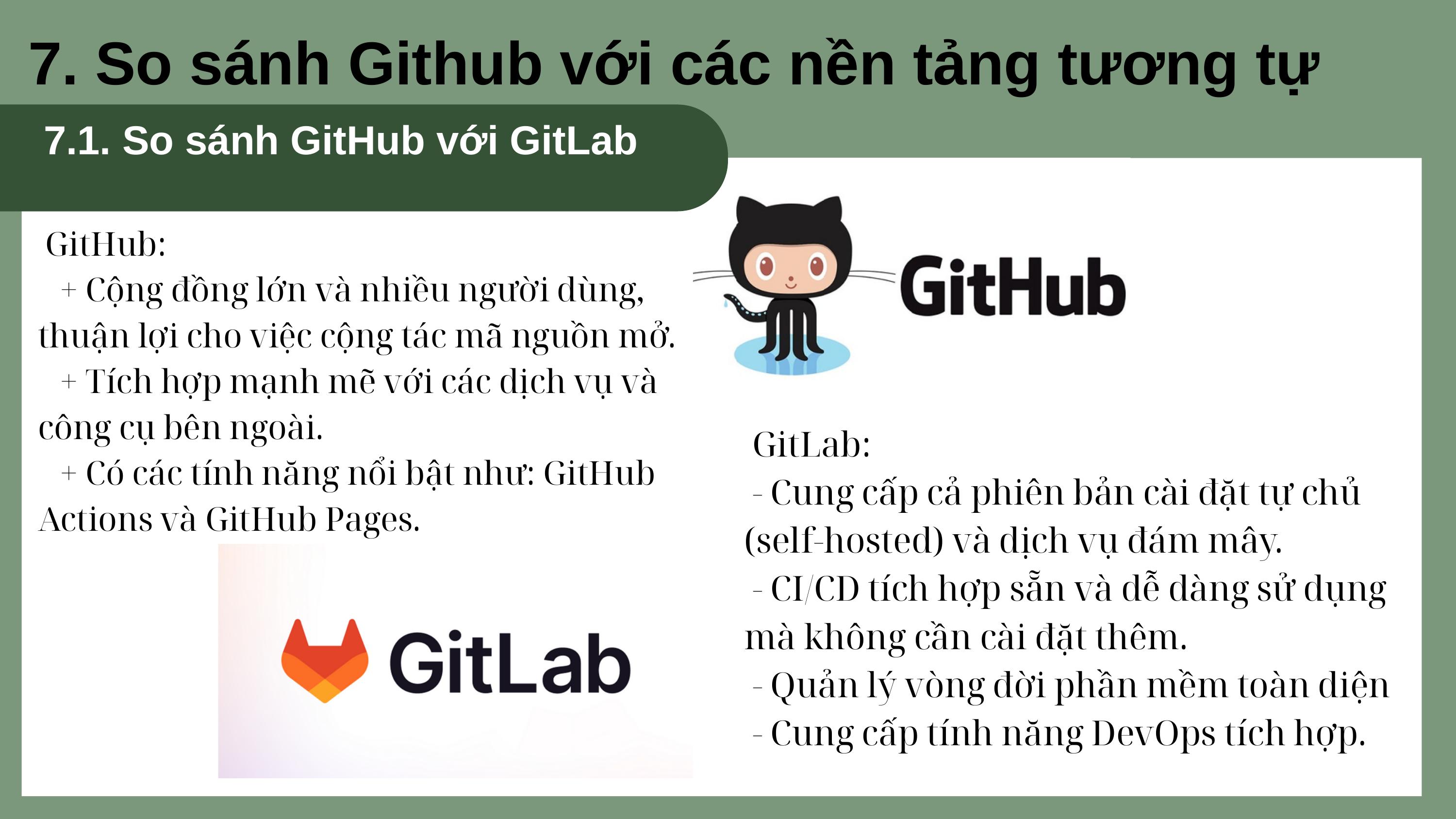

7. So sánh Github với các nền tảng tương tự

 7.1. So sánh GitHub với GitLab

 GitHub:
   + Cộng đồng lớn và nhiều người dùng, thuận lợi cho việc cộng tác mã nguồn mở.
   + Tích hợp mạnh mẽ với các dịch vụ và công cụ bên ngoài.
   + Có các tính năng nổi bật như: GitHub Actions và GitHub Pages.
 GitLab:
 - Cung cấp cả phiên bản cài đặt tự chủ (self-hosted) và dịch vụ đám mây.
 - CI/CD tích hợp sẵn và dễ dàng sử dụng mà không cần cài đặt thêm.
 - Quản lý vòng đời phần mềm toàn diện
 - Cung cấp tính năng DevOps tích hợp.